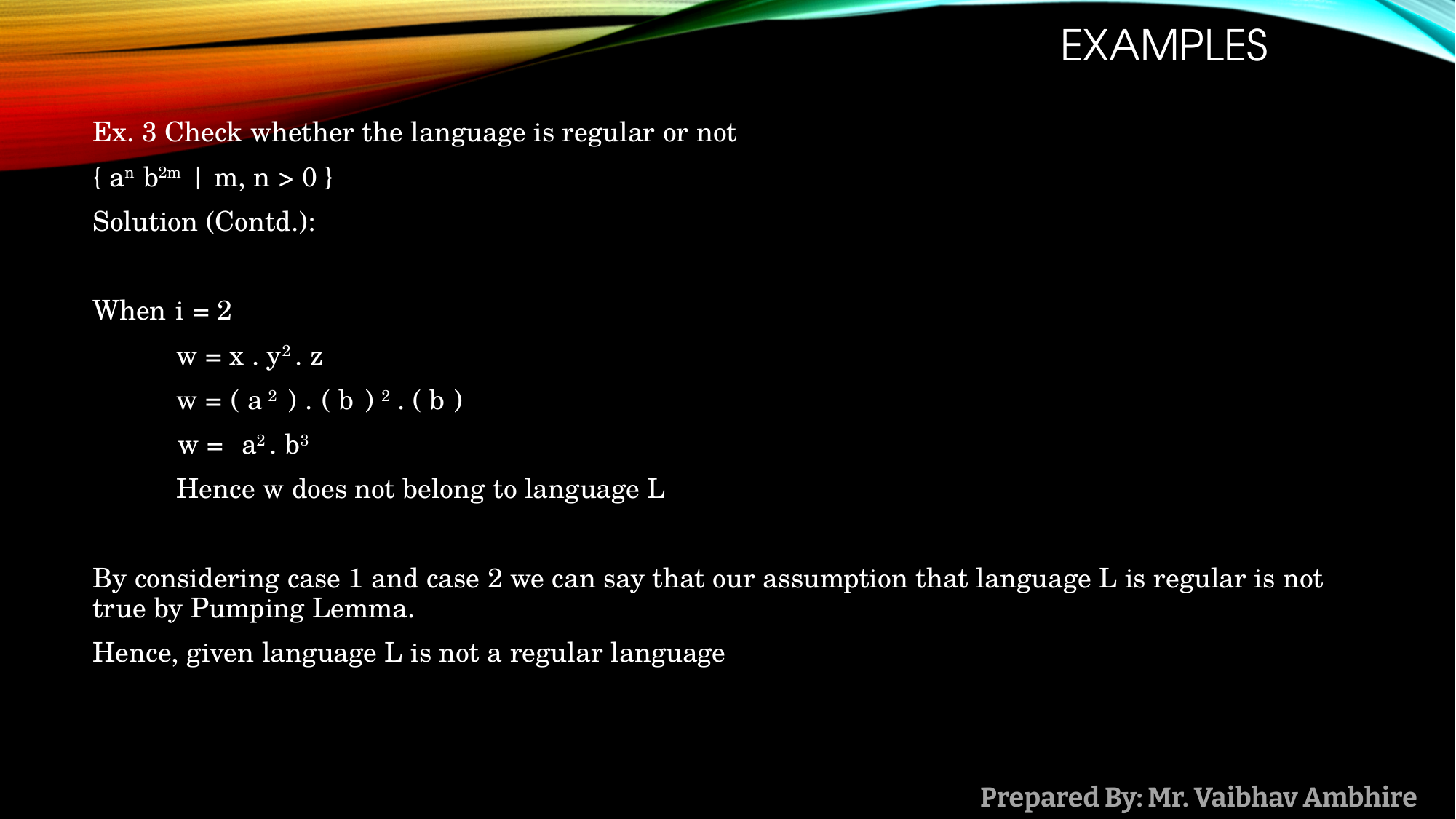

# Examples
Ex. 3 Check whether the language is regular or not
{ an b2m | m, n > 0 }
Solution (Contd.):

When i = 2
          w = x . y2 . z
          w = ( a 2  ) . ( b  ) 2 . ( b )
          w =  a2 . b3
          Hence w does not belong to language L

By considering case 1 and case 2 we can say that our assumption that language L is regular is not true by Pumping Lemma.
Hence, given language L is not a regular language